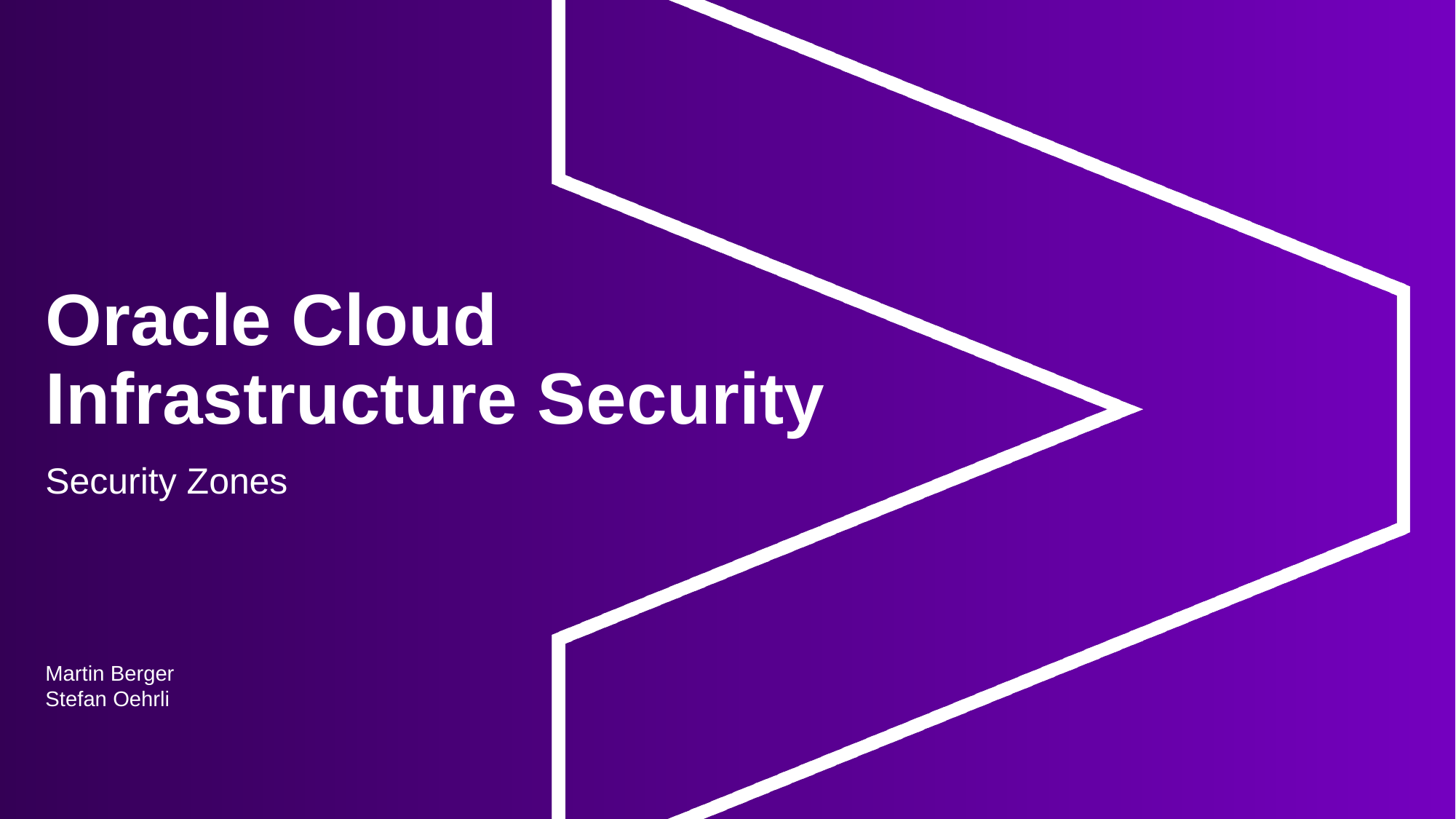

# Oracle Cloud Infrastructure Security
Security Zones
Martin Berger
Stefan Oehrli